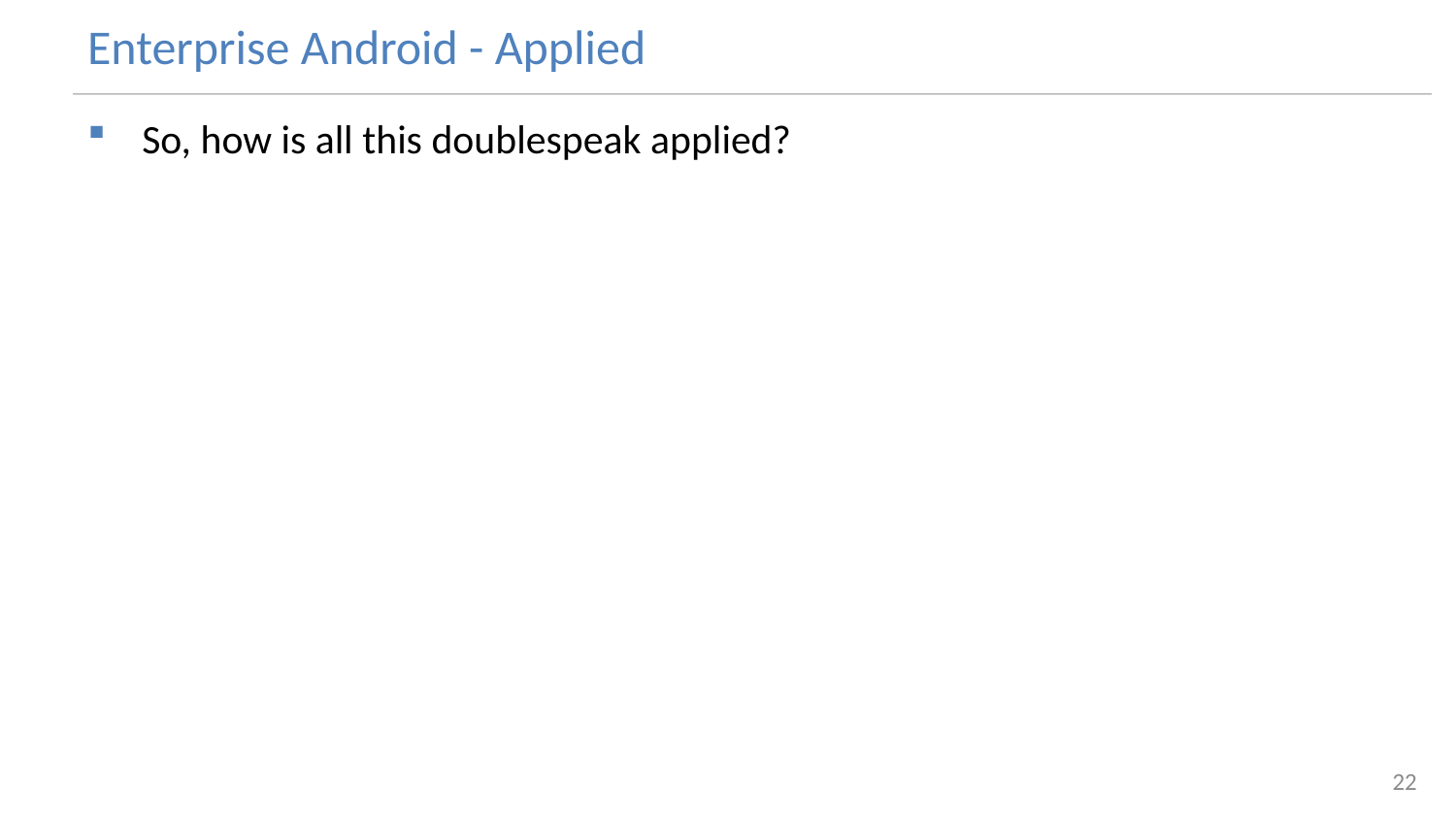

# Enterprise Android - Applied
So, how is all this doublespeak applied?
22